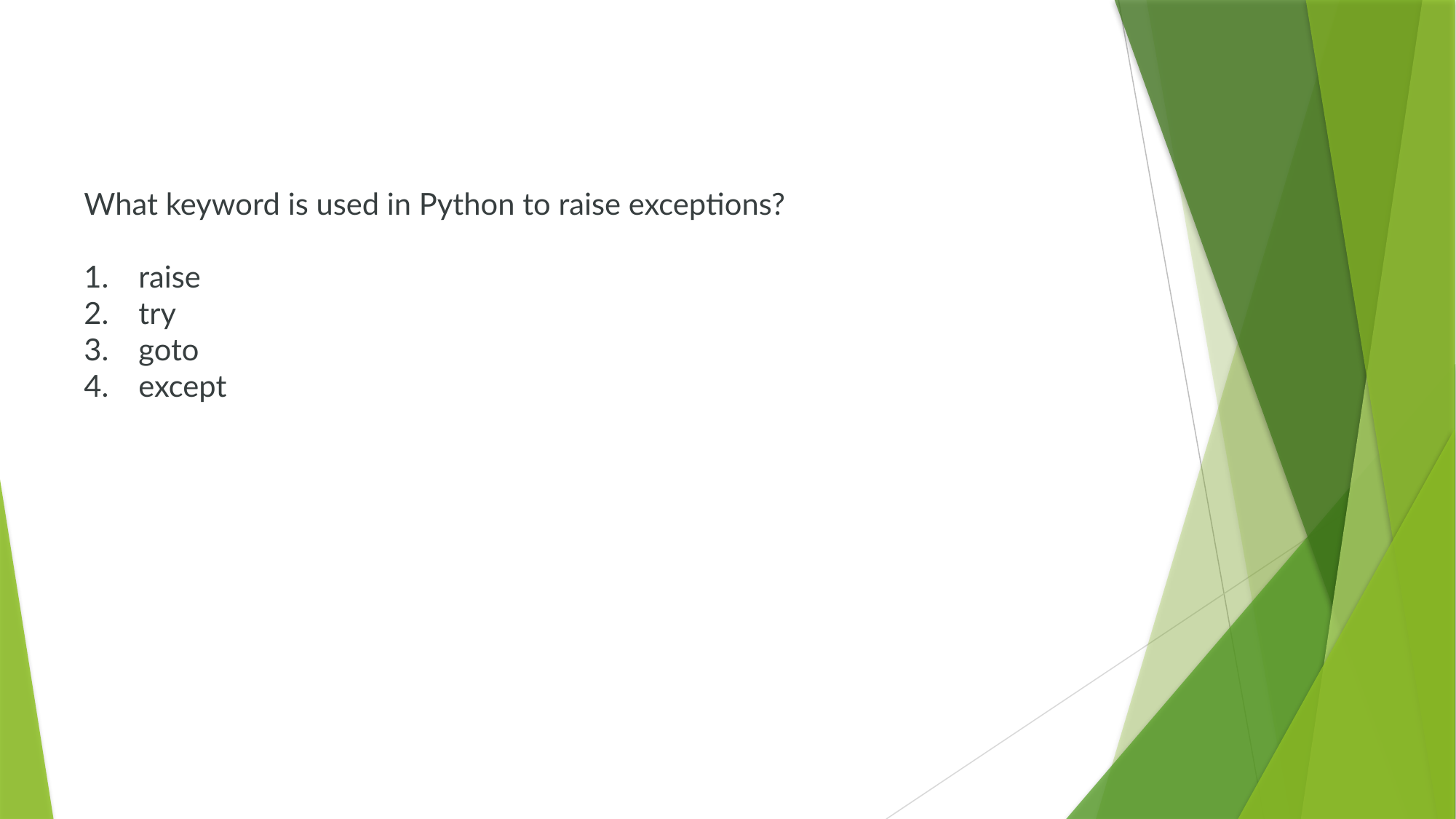

What keyword is used in Python to raise exceptions?

raise
try
goto
except